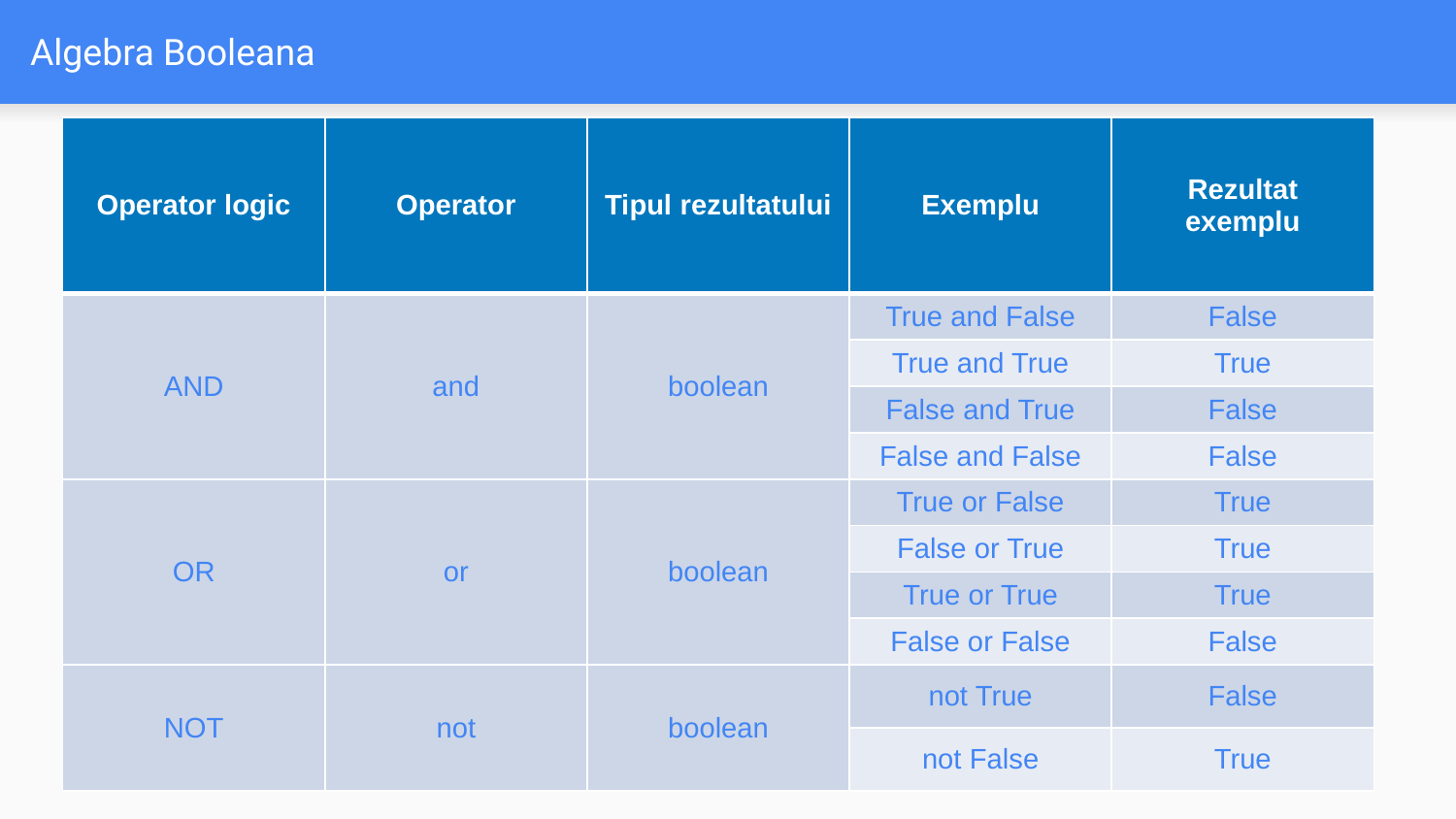

# Algebra Booleana
| Operator logic | Operator | Tipul rezultatului | Exemplu | Rezultat exemplu |
| --- | --- | --- | --- | --- |
| AND | and | boolean | True and False | False |
|  |  |  | True and True | True |
|  |  |  | False and True | False |
|  |  |  | False and False | False |
| OR | or | boolean | True or False | True |
|  |  |  | False or True | True |
|  |  |  | True or True | True |
|  |  |  | False or False | False |
| NOT | not | boolean | not True | False |
|  |  |  | not False | True |